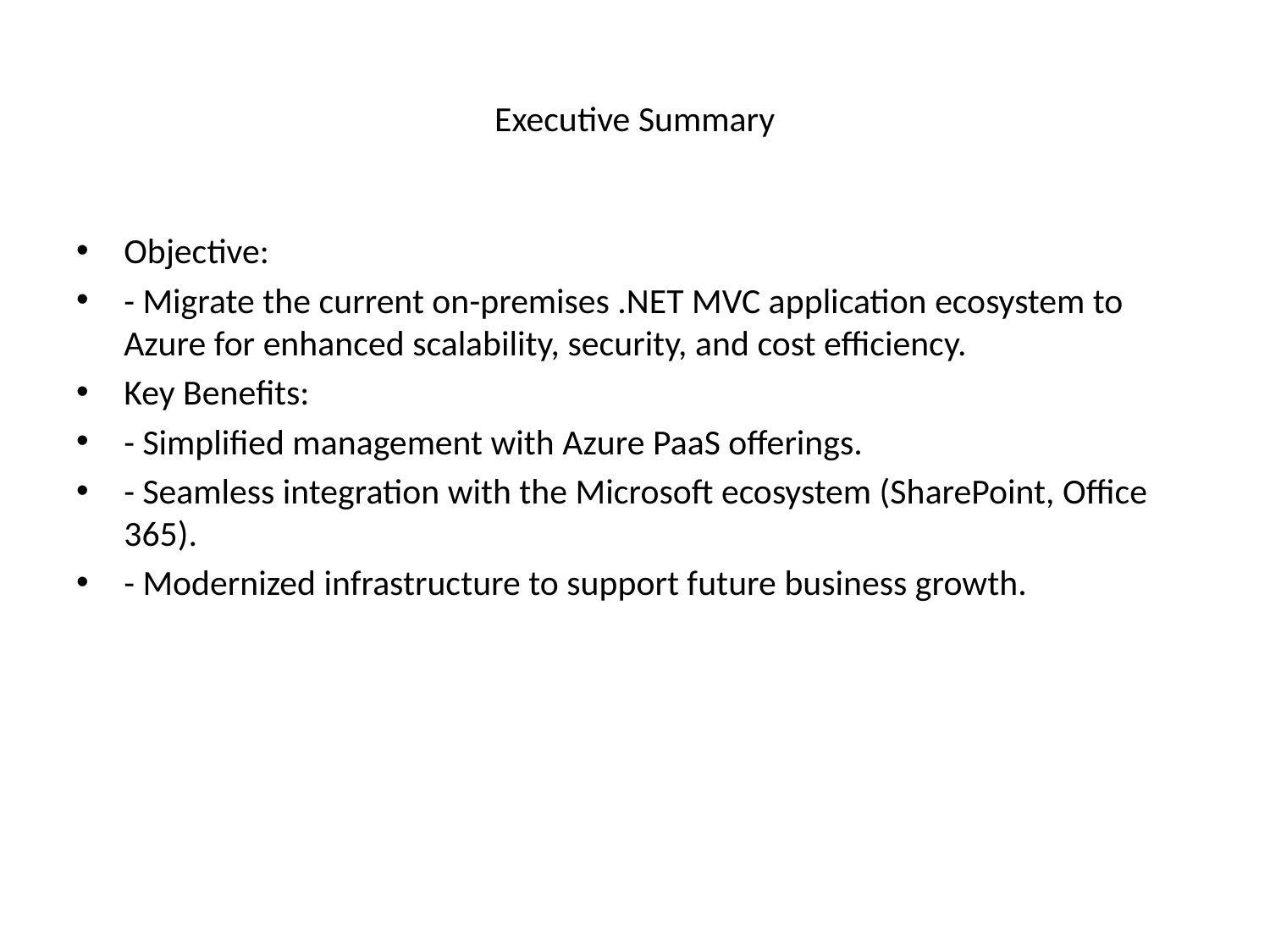

# Executive Summary
Objective:
- Migrate the current on-premises .NET MVC application ecosystem to Azure for enhanced scalability, security, and cost efficiency.
Key Benefits:
- Simplified management with Azure PaaS offerings.
- Seamless integration with the Microsoft ecosystem (SharePoint, Office 365).
- Modernized infrastructure to support future business growth.